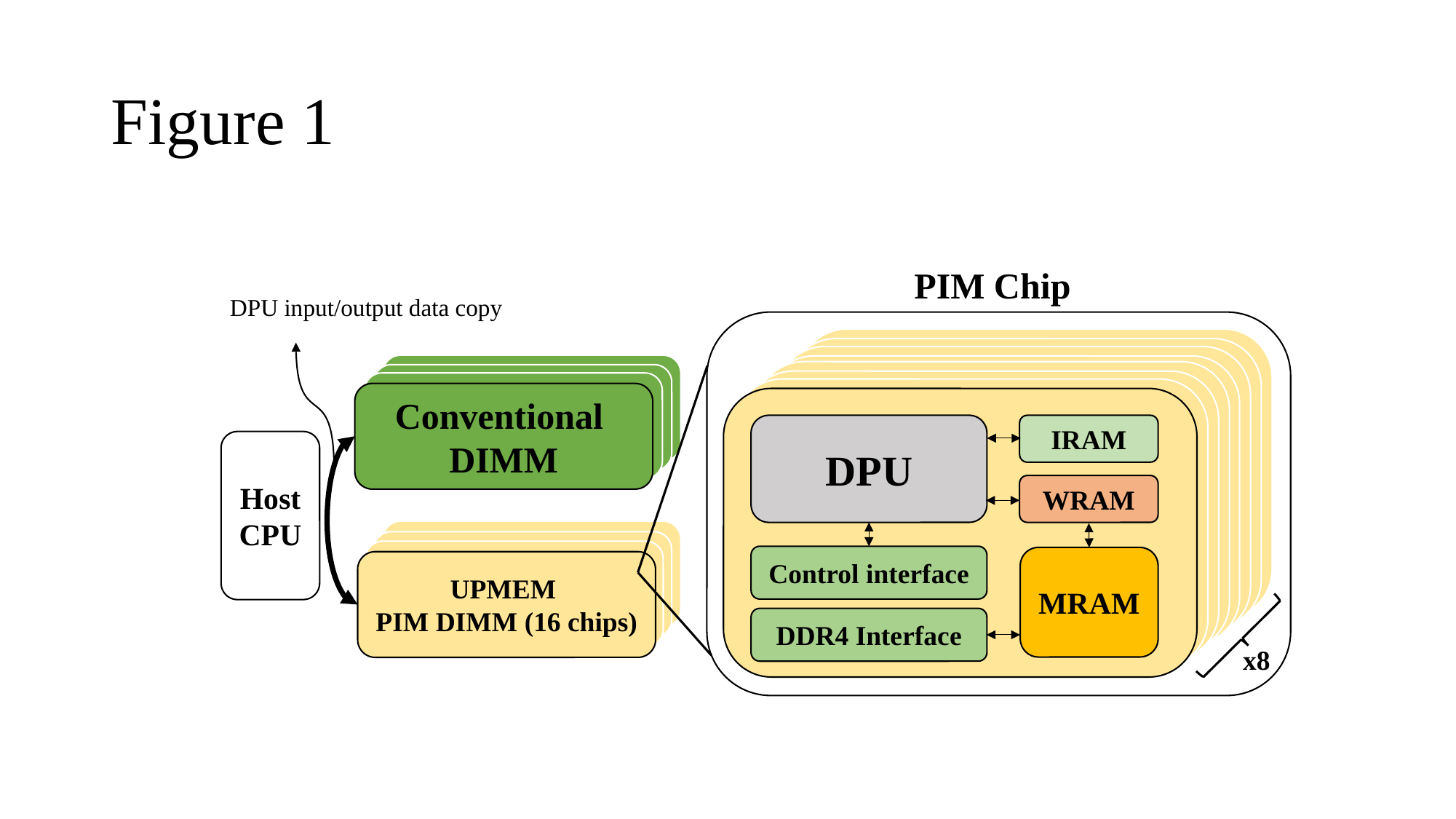

# Figure 1
PIM Chip
DPU input/output data copy

Typical DRAM module

Typical DRAM module

Typical DRAM module

Conventional
DIMM

DPU
IRAM
Host CPU
WRAM
UPMEM DRAM module
UPMEM DRAM module
UPMEM DRAM module
Control interface
MRAM
UPMEM
PIM DIMM (16 chips)

DDR4 Interface
x8